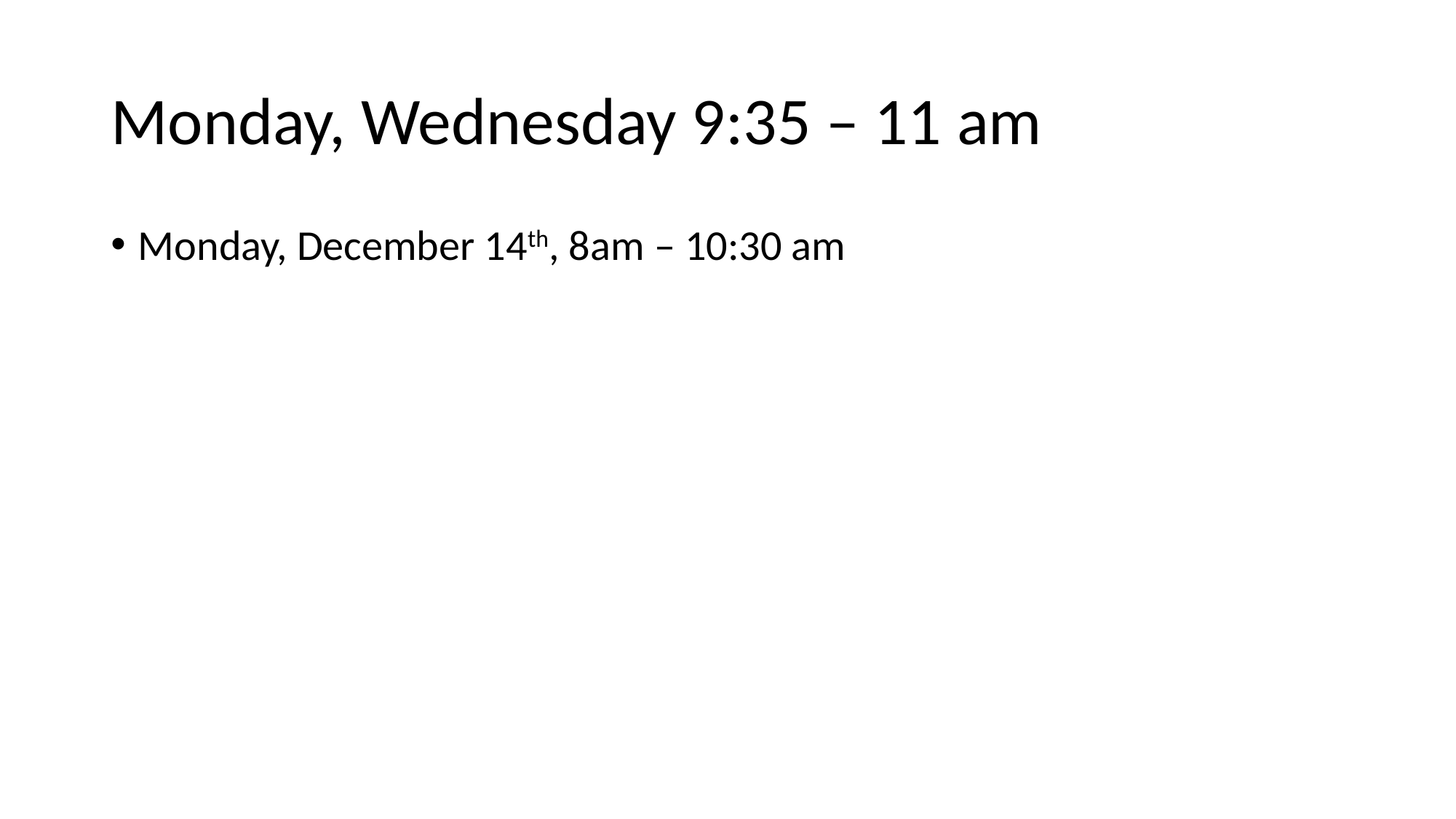

# Monday, Wednesday 9:35 – 11 am
Monday, December 14th, 8am – 10:30 am